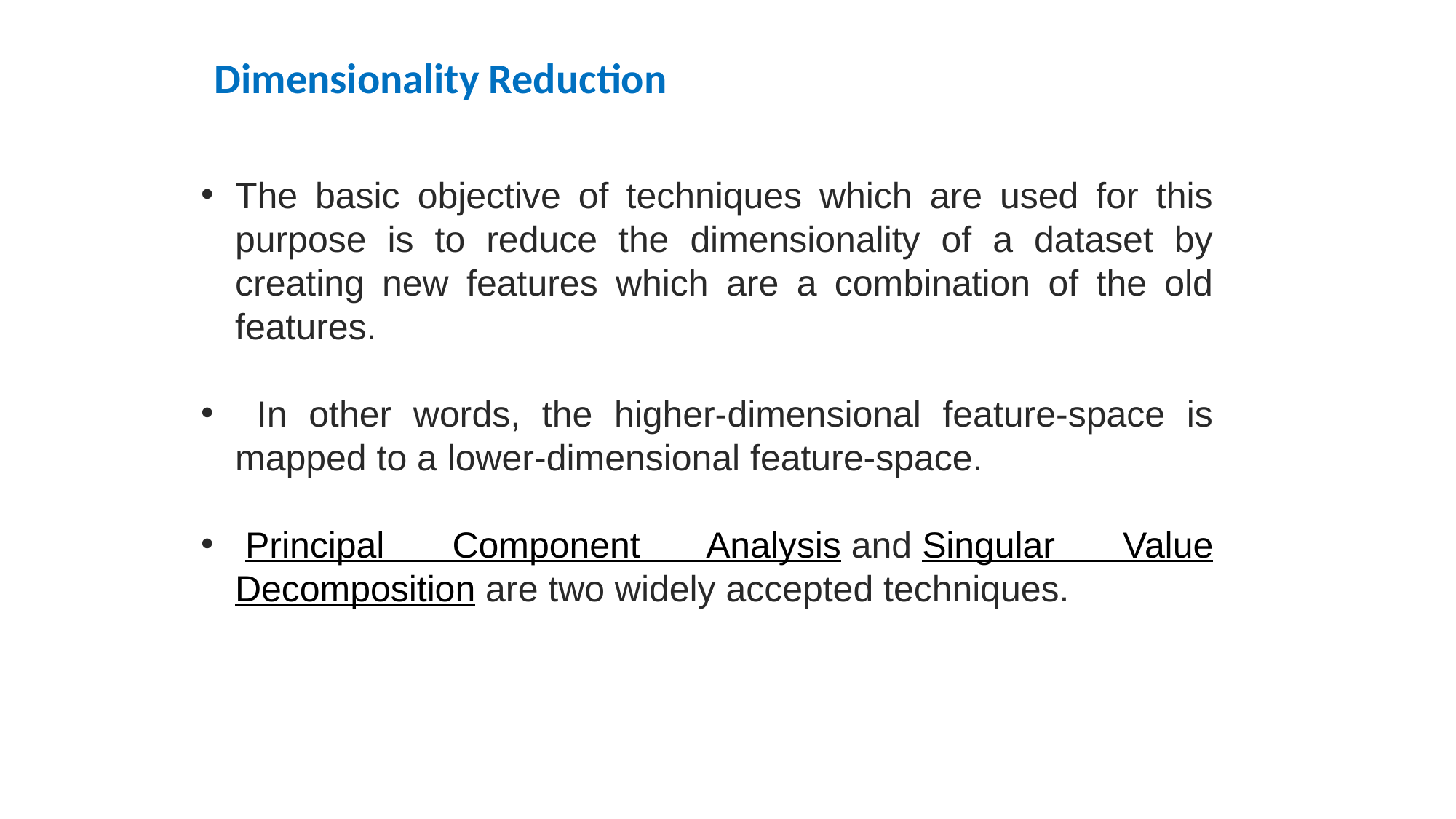

Dimensionality Reduction

The basic objective of techniques which are used for this purpose is to reduce the dimensionality of a dataset by creating new features which are a combination of the old features.

 In other words, the higher-dimensional feature-space is mapped to a lower-dimensional feature-space.

 Principal Component Analysis and Singular Value Decomposition are two widely accepted techniques.